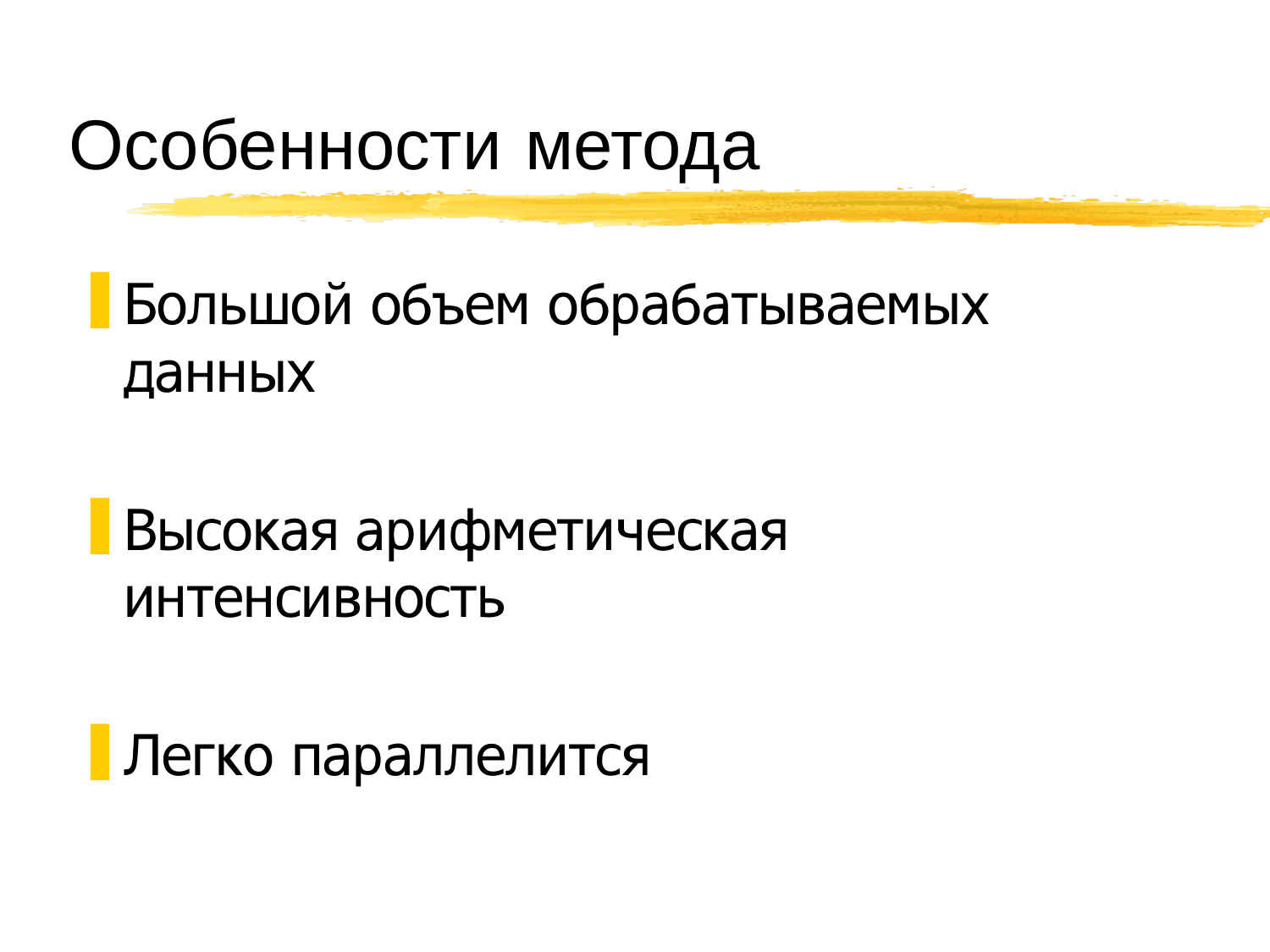

# Особенности метода
Большой объем обрабатываемых данных

Высокая арифметическая интенсивность

Легко параллелится